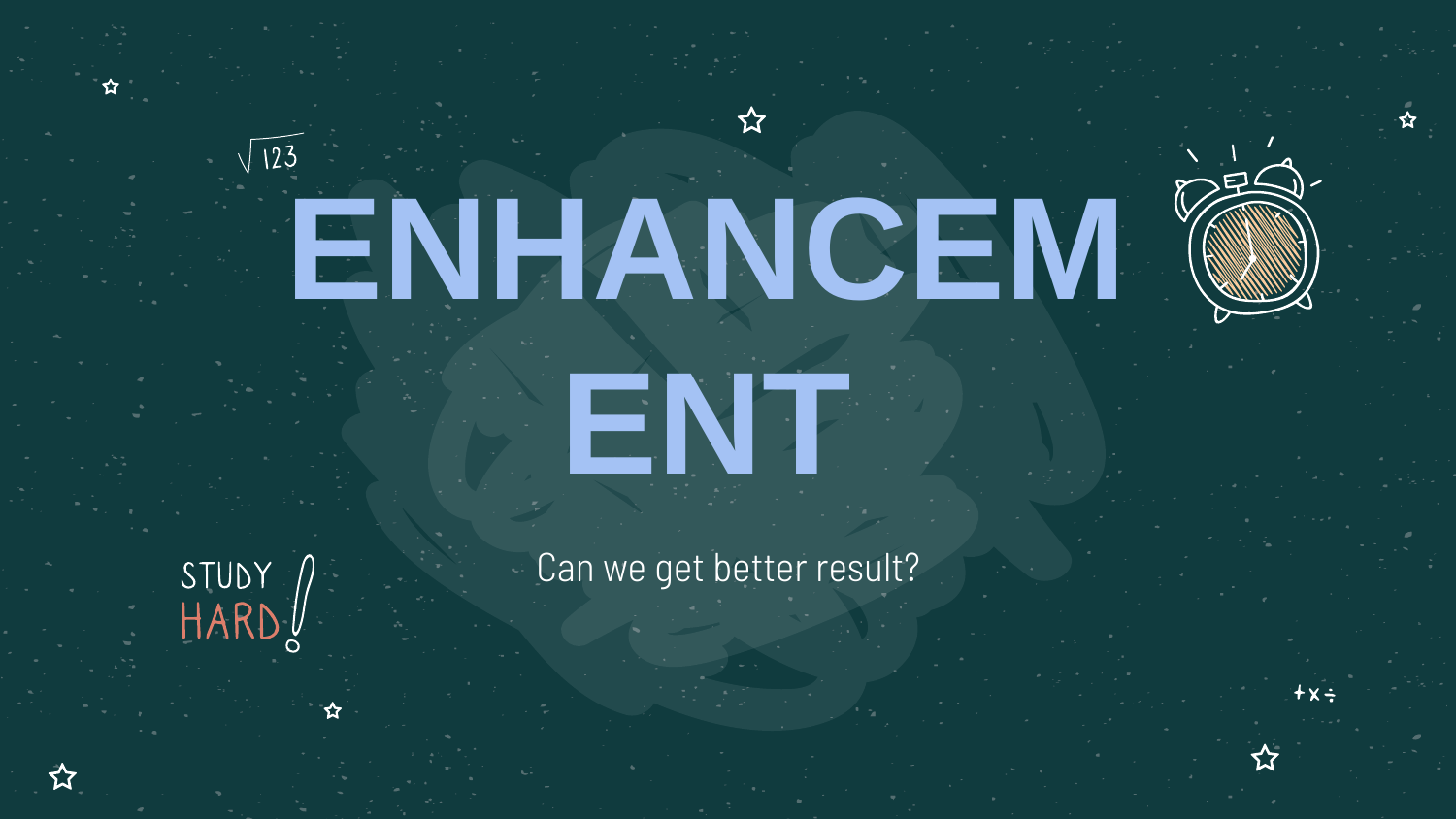

# ENHANCEMENT
Can we get better result?